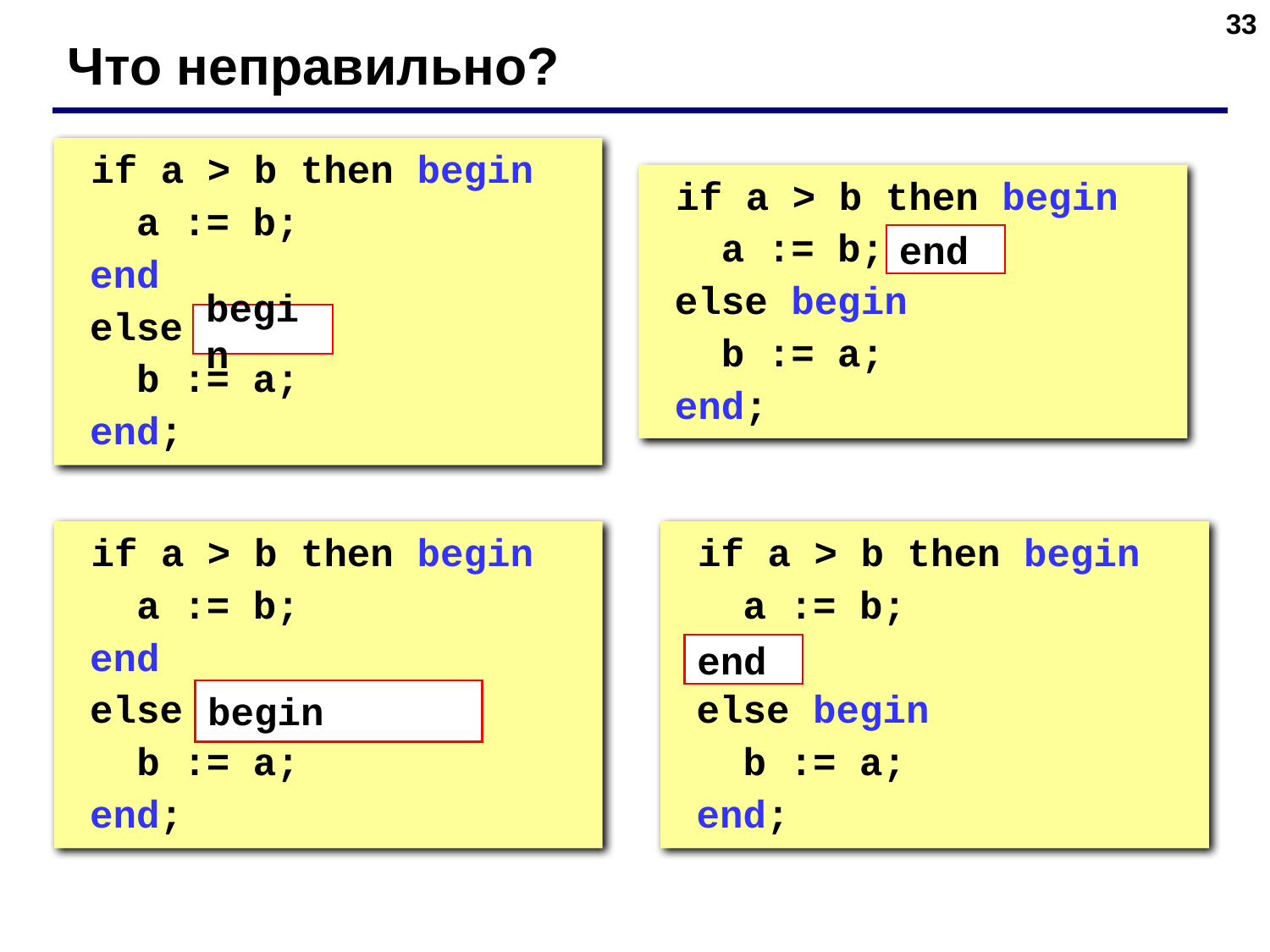

33
Что неправильно?

	if a > b then begin
   a := b;
 end
 else
   b := a;
 end;
	if a > b then begin
   a := b;
 else begin
   b := a;
 end;
end
begin
	if a > b then begin
   a := b;
 end
 else b > a begin
   b := a;
 end;
	if a > b then begin
   a := b;
 end;
 else begin
   b := a;
 end;
end
begin